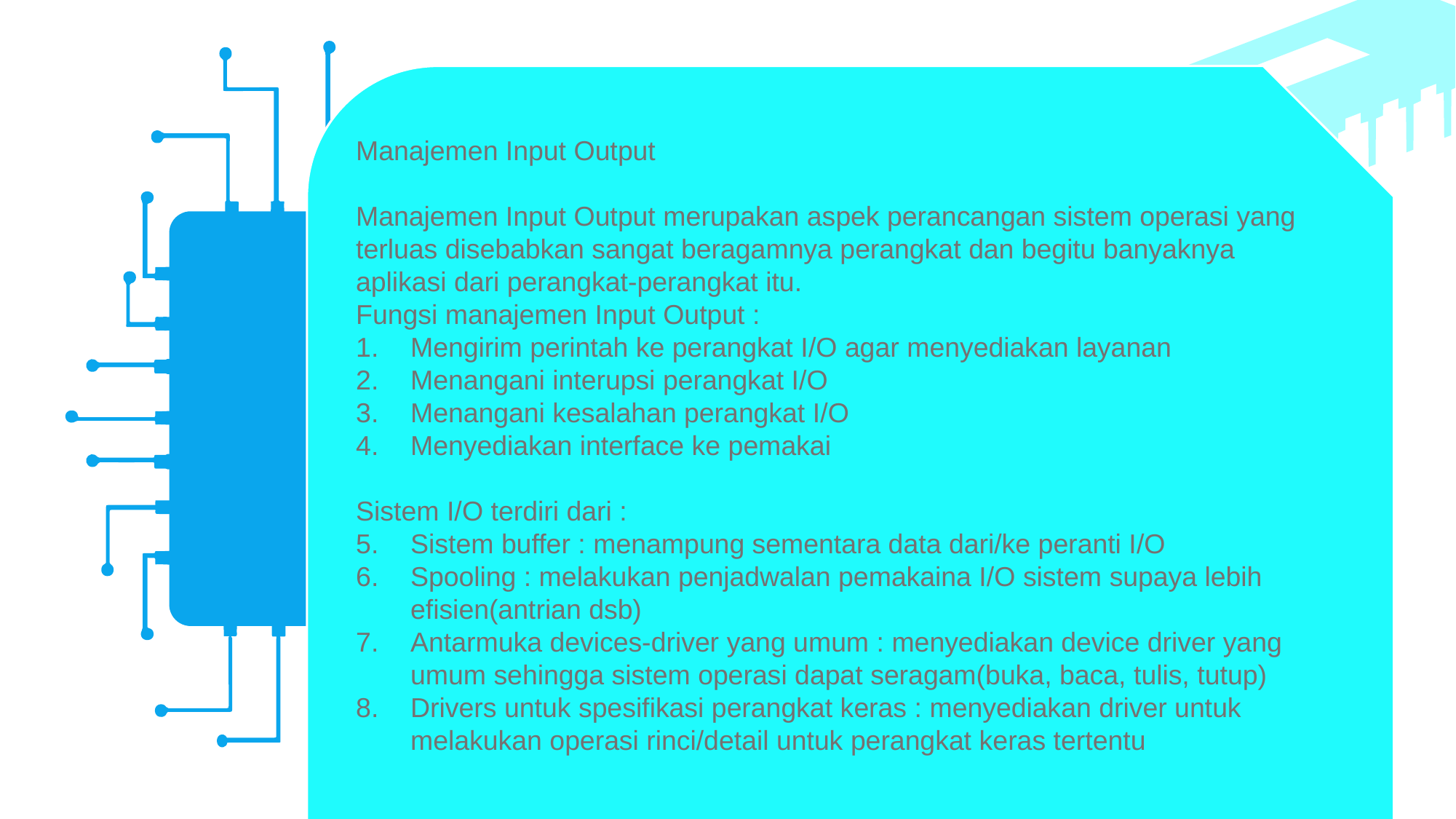

Manajemen Input Output

Manajemen Input Output merupakan aspek perancangan sistem operasi yang terluas disebabkan sangat beragamnya perangkat dan begitu banyaknya aplikasi dari perangkat-perangkat itu.
Fungsi manajemen Input Output :
Mengirim perintah ke perangkat I/O agar menyediakan layanan
Menangani interupsi perangkat I/O
Menangani kesalahan perangkat I/O
Menyediakan interface ke pemakai

Sistem I/O terdiri dari :
Sistem buffer : menampung sementara data dari/ke peranti I/O
Spooling : melakukan penjadwalan pemakaina I/O sistem supaya lebih efisien(antrian dsb)
Antarmuka devices-driver yang umum : menyediakan device driver yang umum sehingga sistem operasi dapat seragam(buka, baca, tulis, tutup)
Drivers untuk spesifikasi perangkat keras : menyediakan driver untuk melakukan operasi rinci/detail untuk perangkat keras tertentu